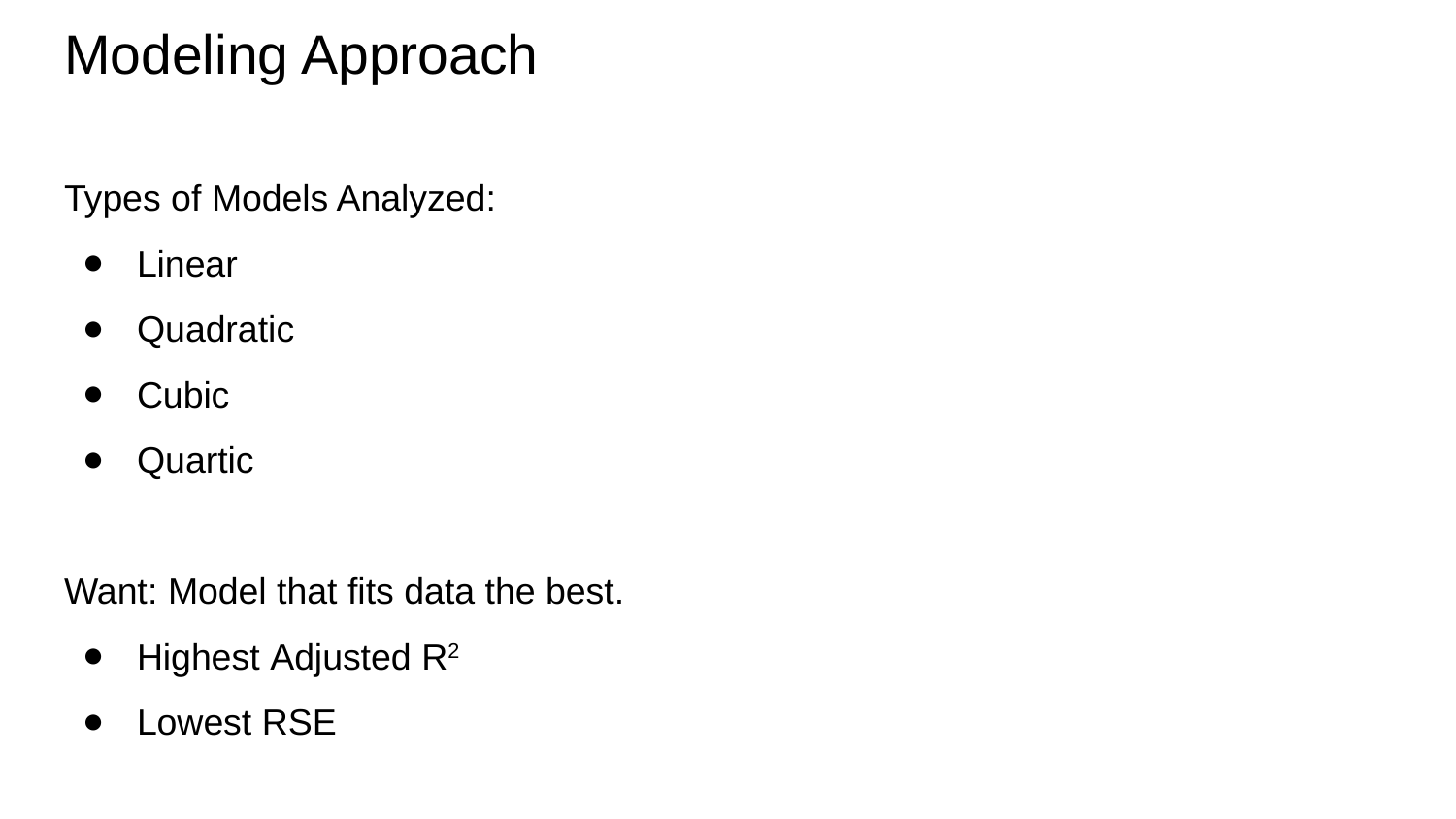

# Modeling Approach
Types of Models Analyzed:
Linear
Quadratic
Cubic
Quartic

Want: Model that fits data the best.
Highest Adjusted R2
Lowest RSE